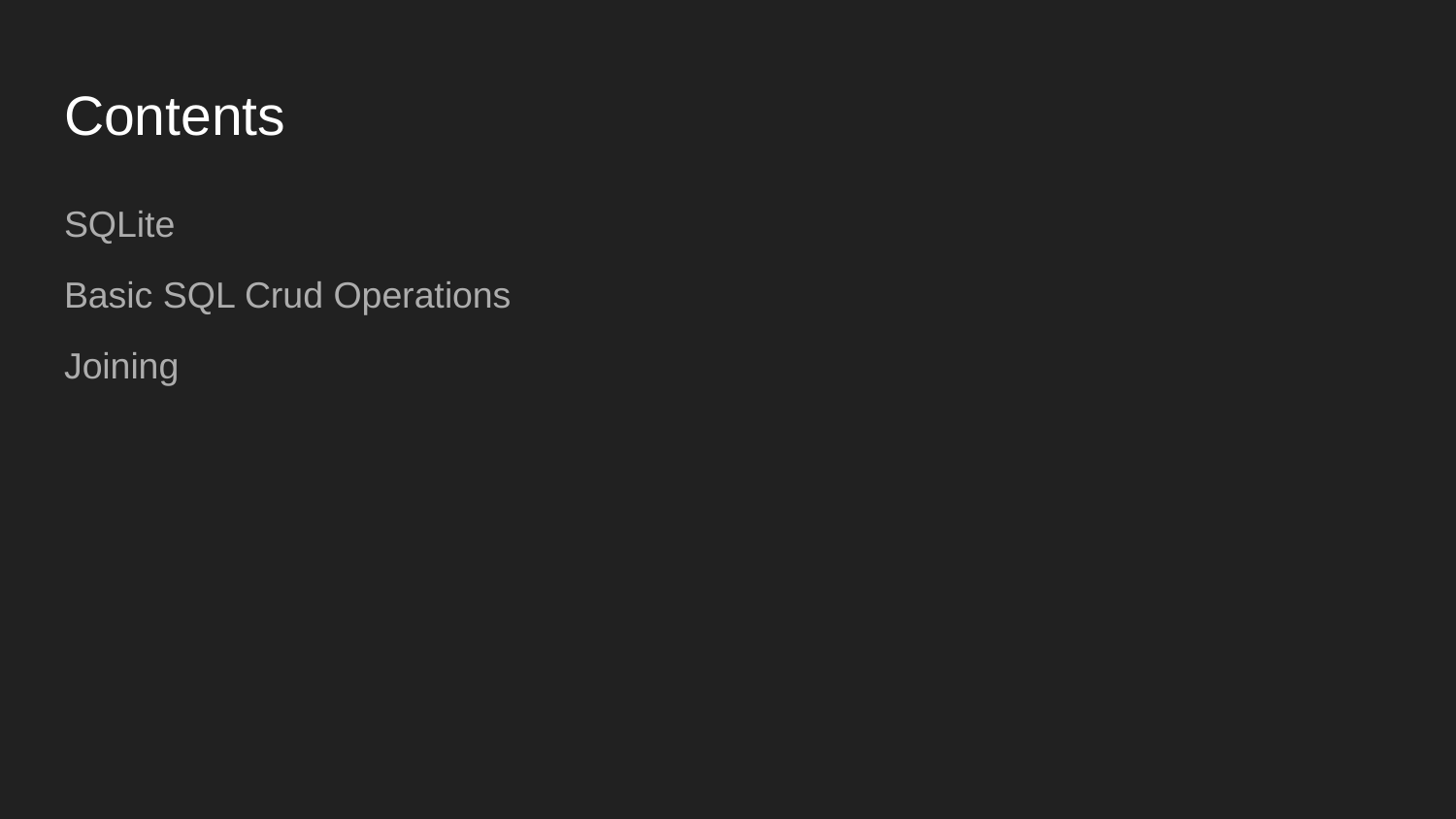

# Contents
SQLite
Basic SQL Crud Operations
Joining